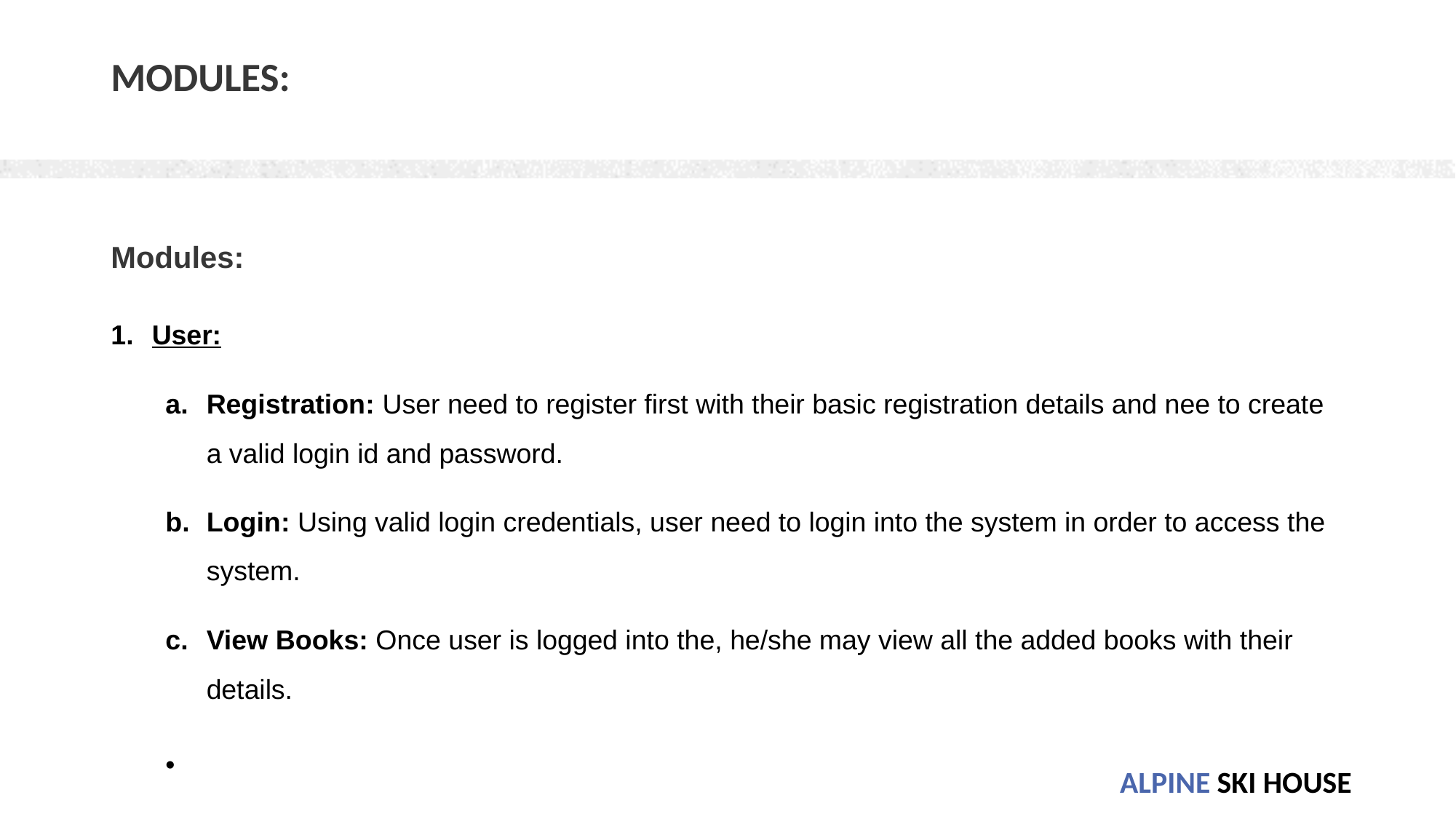

# Modules:
Modules:
User:
Registration: User need to register first with their basic registration details and nee to create a valid login id and password.
Login: Using valid login credentials, user need to login into the system in order to access the system.
View Books: Once user is logged into the, he/she may view all the added books with their details.